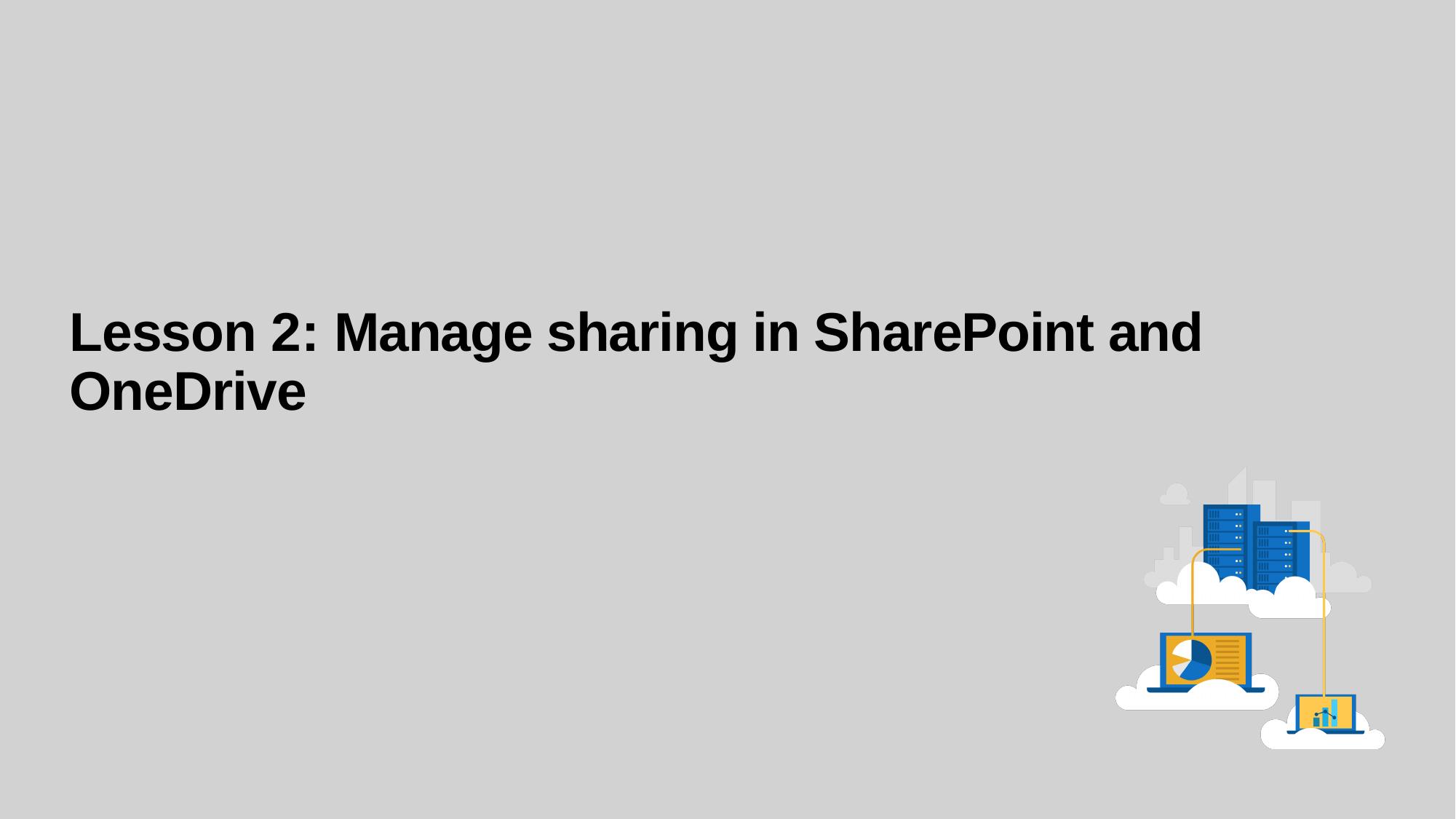

# Lesson 2: Manage sharing in SharePoint and OneDrive